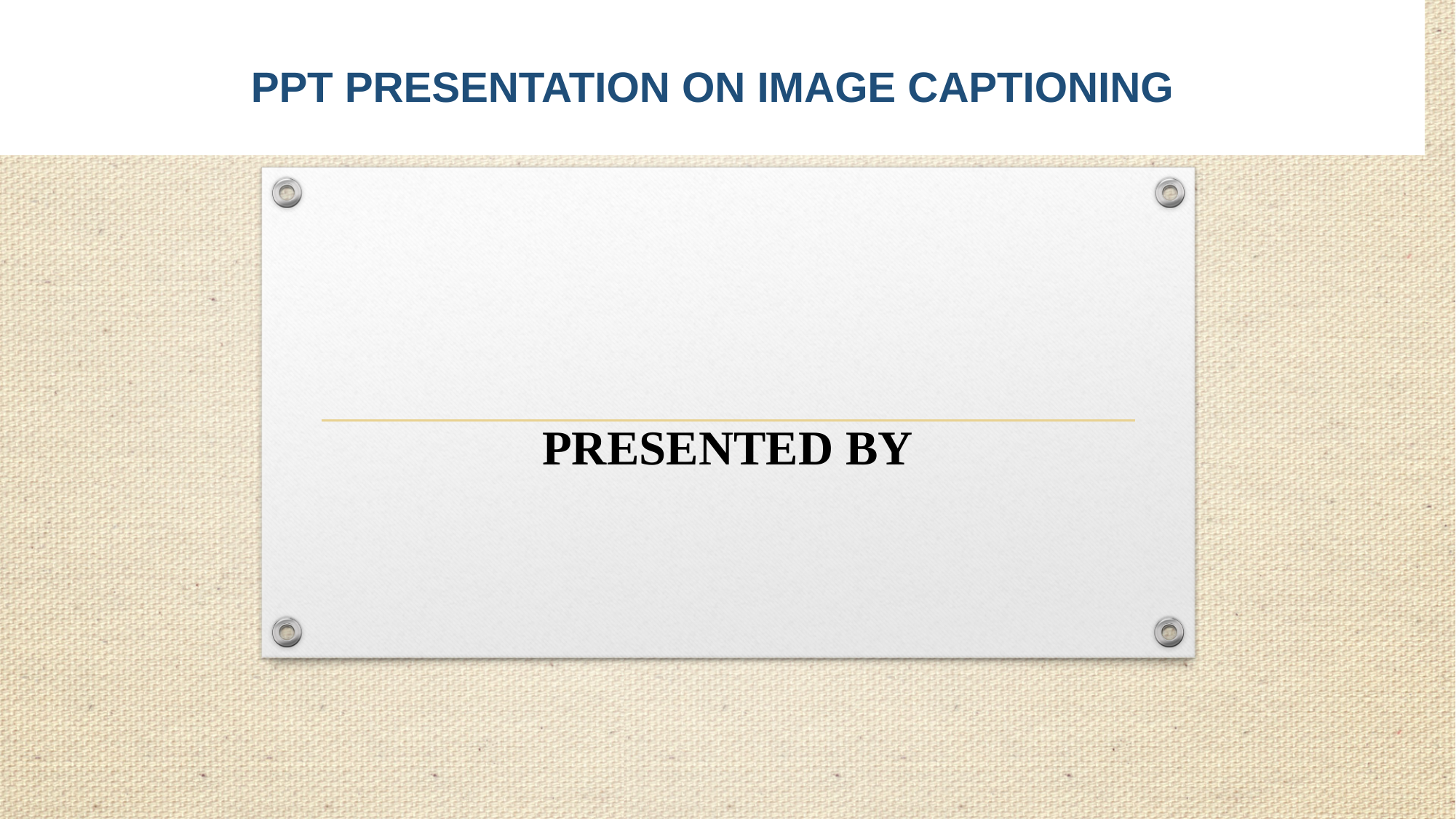

PPT PRESENTATION ON IMAGE CAPTIONING

PRESENTED BY